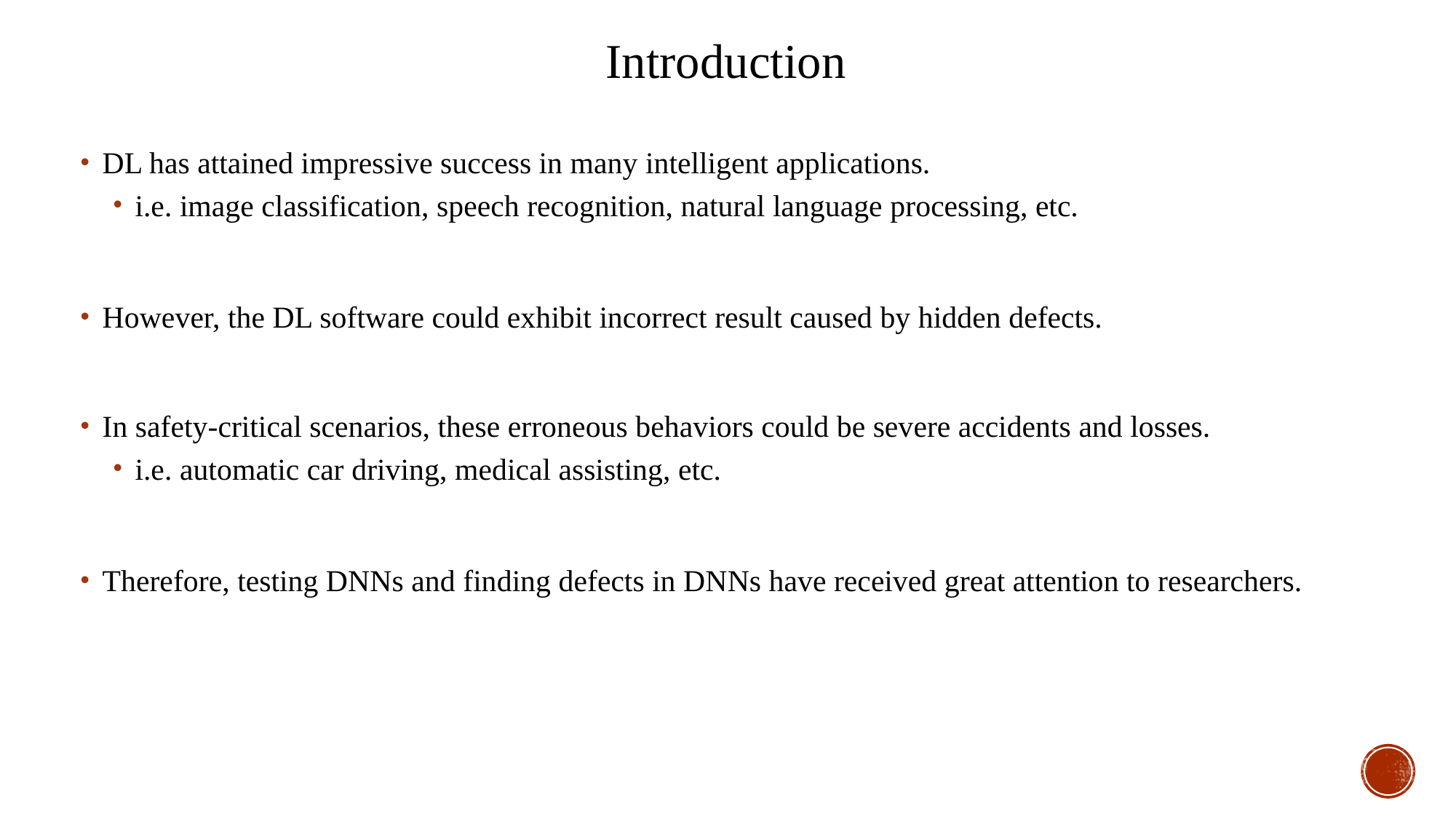

Introduction
﻿DL has attained impressive success in many intelligent applications.
i.e. image classification, speech recognition, natural language processing, etc.

However, the DL software could exhibit incorrect result caused by hidden defects.

In safety-critical scenarios, these erroneous behaviors could be severe accidents and losses.
i.e. automatic car driving, medical assisting, etc.

Therefore, testing DNNs and finding defects in DNNs have received great attention to researchers.